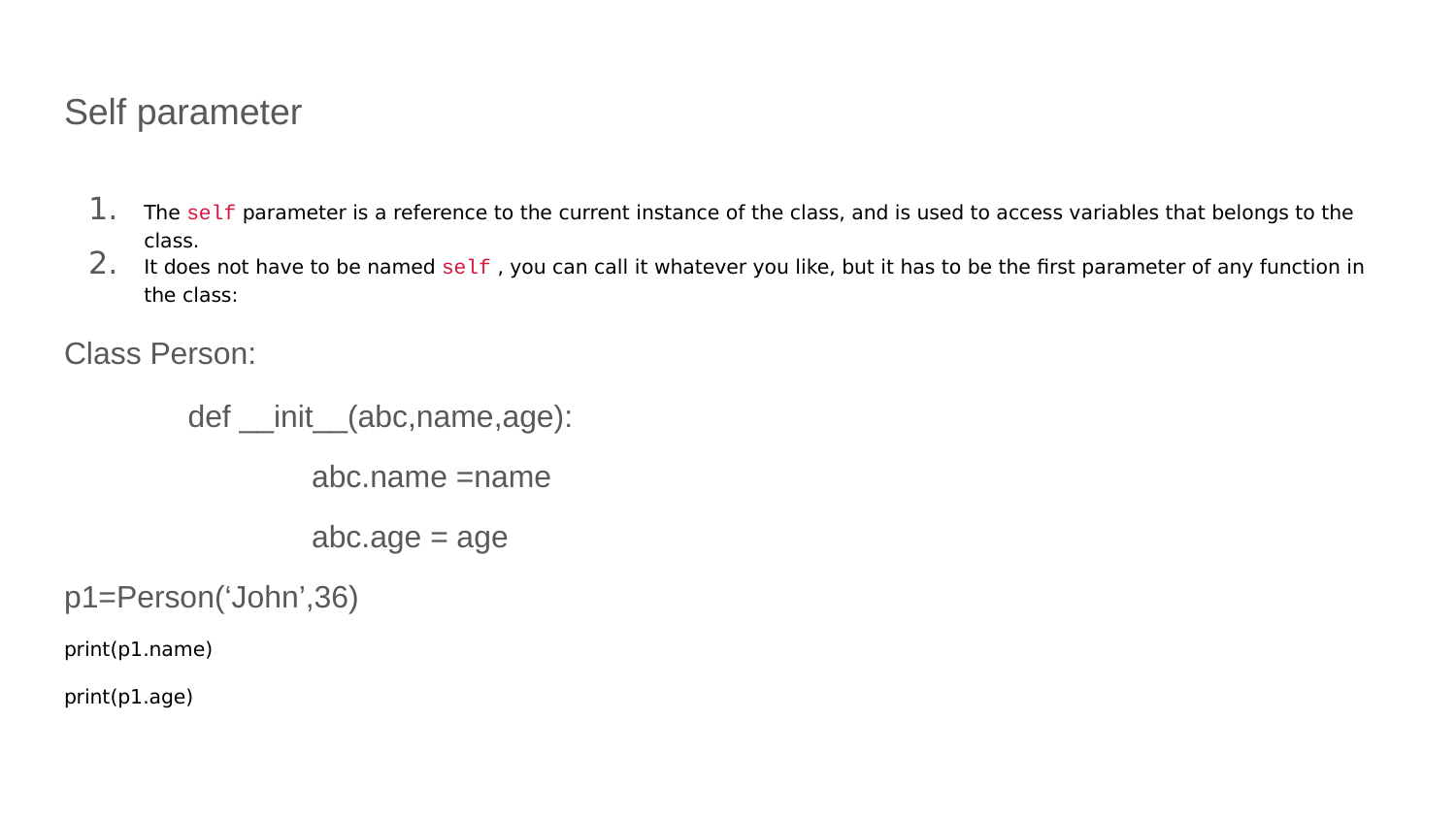

# Self parameter

The self parameter is a reference to the current instance of the class, and is used to access variables that belongs to the class.
It does not have to be named self , you can call it whatever you like, but it has to be the first parameter of any function in the class:
Class Person:
	def __init__(abc,name,age):
		abc.name =name
		abc.age = age
p1=Person(‘John’,36)
print(p1.name)
print(p1.age)